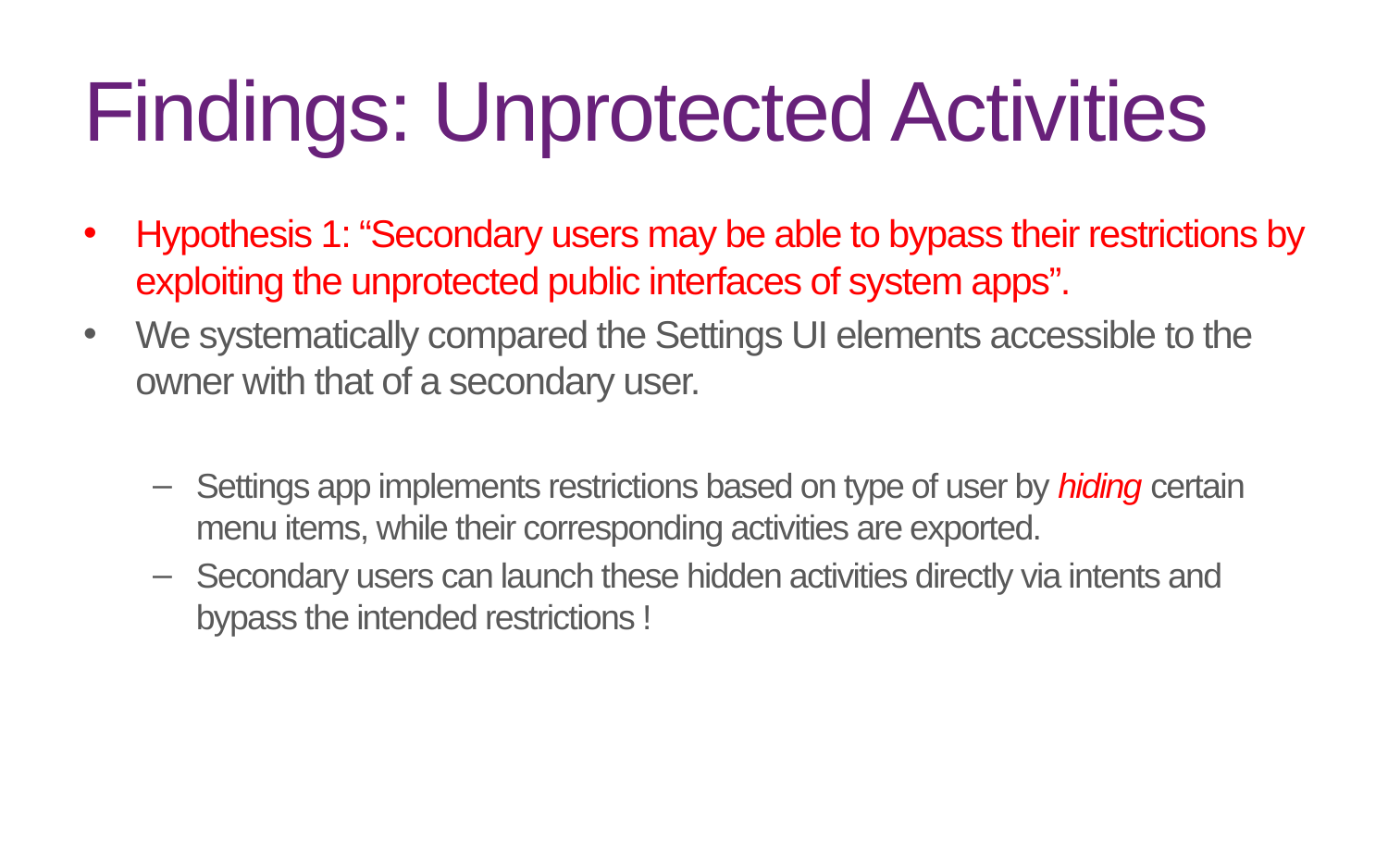

# Findings: Unprotected Activities
Hypothesis 1: “Secondary users may be able to bypass their restrictions by exploiting the unprotected public interfaces of system apps”.
We systematically compared the Settings UI elements accessible to the owner with that of a secondary user.

Settings app implements restrictions based on type of user by hiding certain menu items, while their corresponding activities are exported.
Secondary users can launch these hidden activities directly via intents and bypass the intended restrictions !